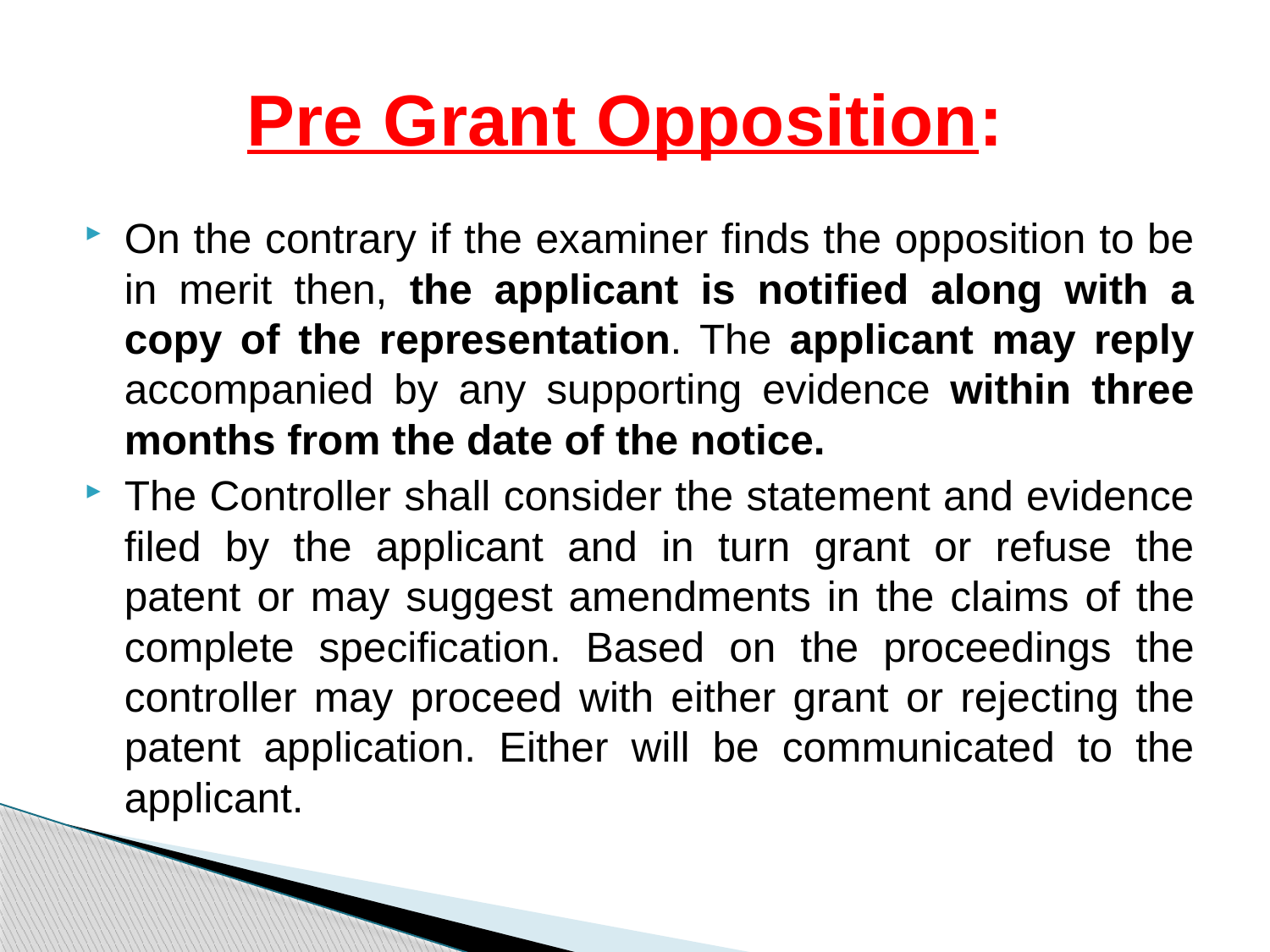

# Pre Grant Opposition:
On the contrary if the examiner finds the opposition to be in merit then, the applicant is notified along with a copy of the representation. The applicant may reply accompanied by any supporting evidence within three months from the date of the notice.
The Controller shall consider the statement and evidence filed by the applicant and in turn grant or refuse the patent or may suggest amendments in the claims of the complete specification. Based on the proceedings the controller may proceed with either grant or rejecting the patent application. Either will be communicated to the applicant.